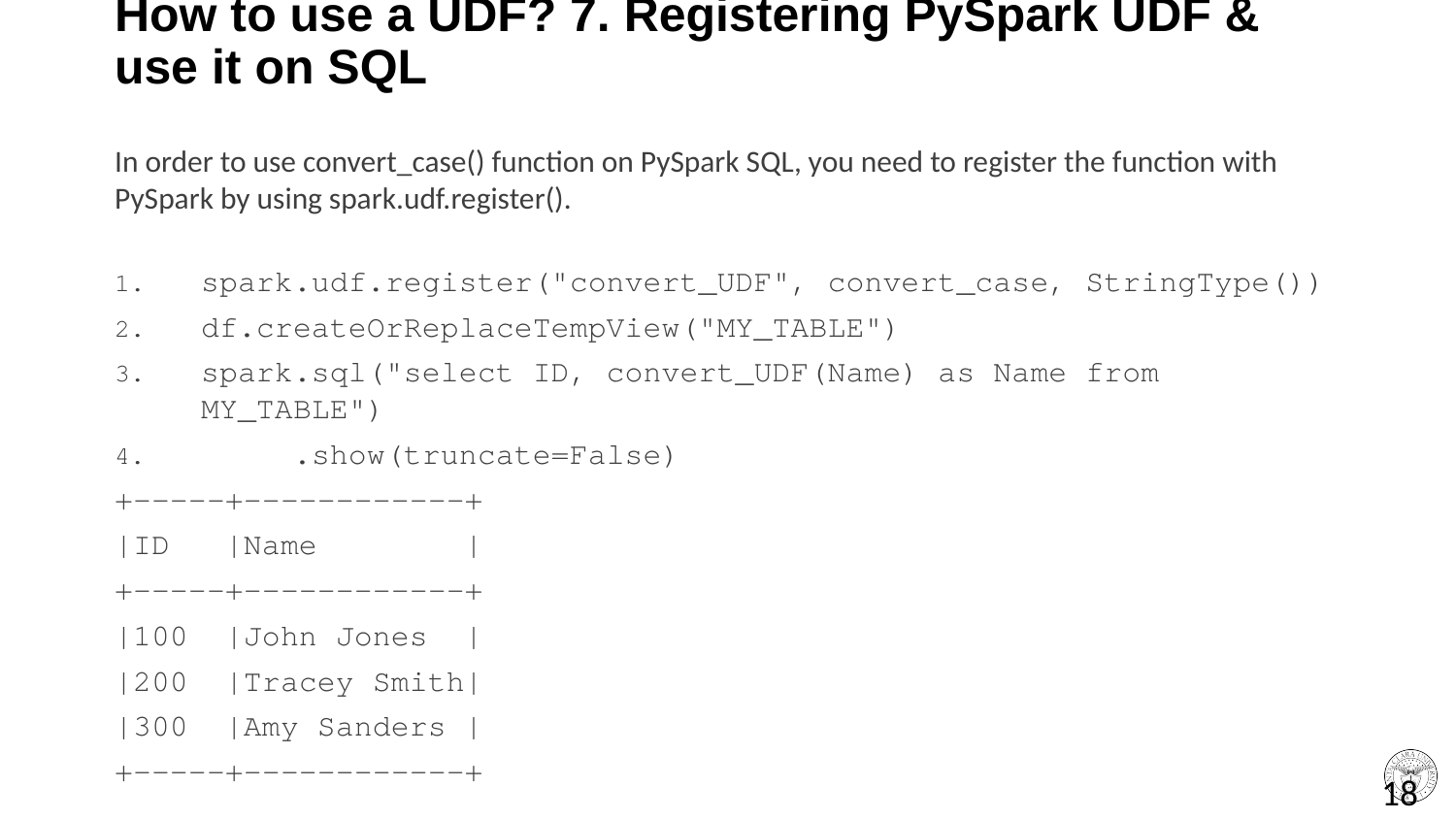

# How to use a UDF? 7. Registering PySpark UDF & use it on SQL
In order to use convert_case() function on PySpark SQL, you need to register the function with PySpark by using spark.udf.register().

spark.udf.register("convert_UDF", convert_case, StringType())
df.createOrReplaceTempView("MY_TABLE")
spark.sql("select ID, convert_UDF(Name) as Name from MY_TABLE")
     .show(truncate=False)
+-----+------------+
|ID   |Name        |
+-----+------------+
|100  |John Jones  |
|200  |Tracey Smith|
|300  |Amy Sanders |
+-----+------------+
18